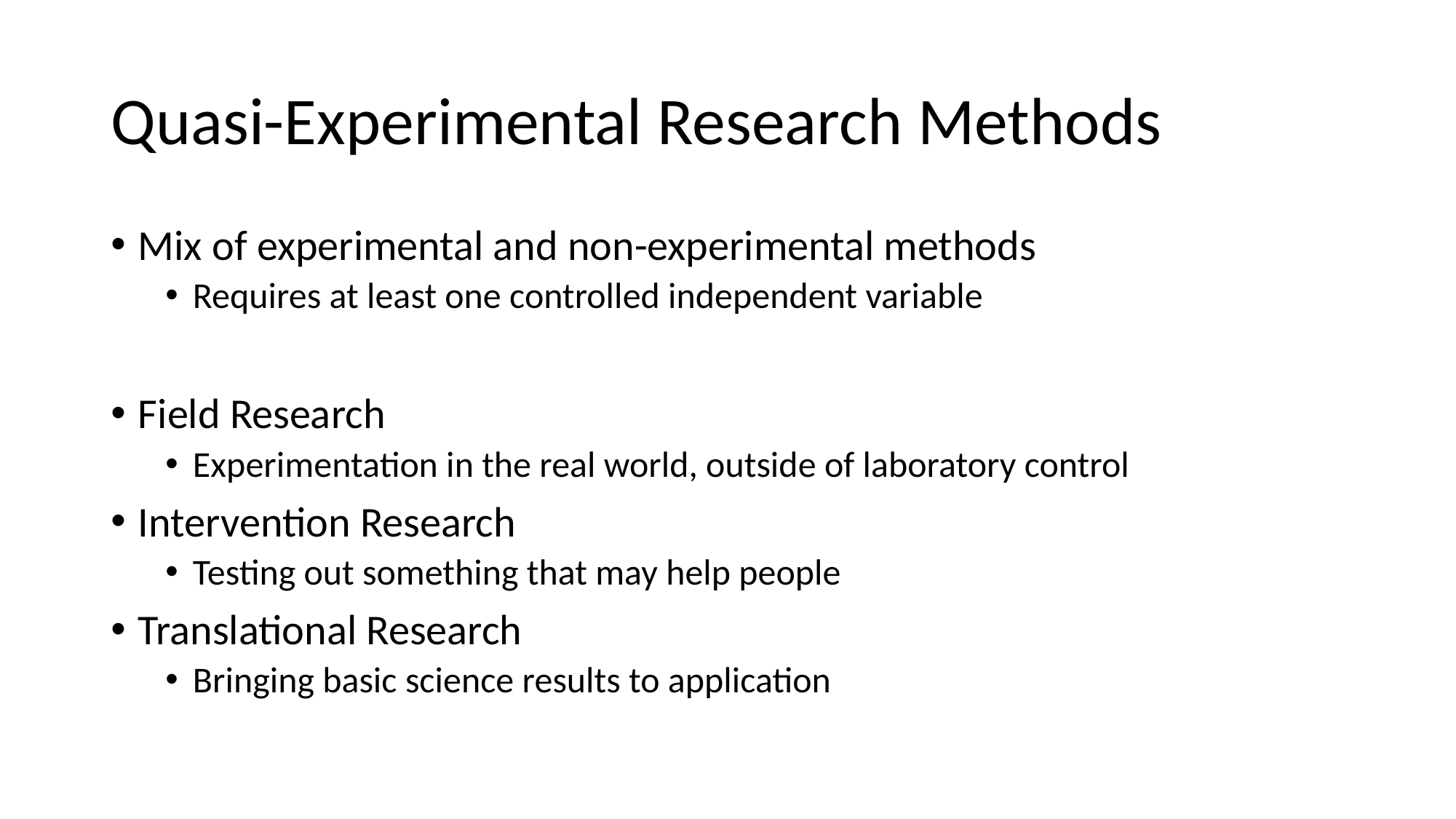

# Quasi-Experimental Research Methods
Mix of experimental and non-experimental methods
Requires at least one controlled independent variable

Field Research
Experimentation in the real world, outside of laboratory control
Intervention Research
Testing out something that may help people
Translational Research
Bringing basic science results to application